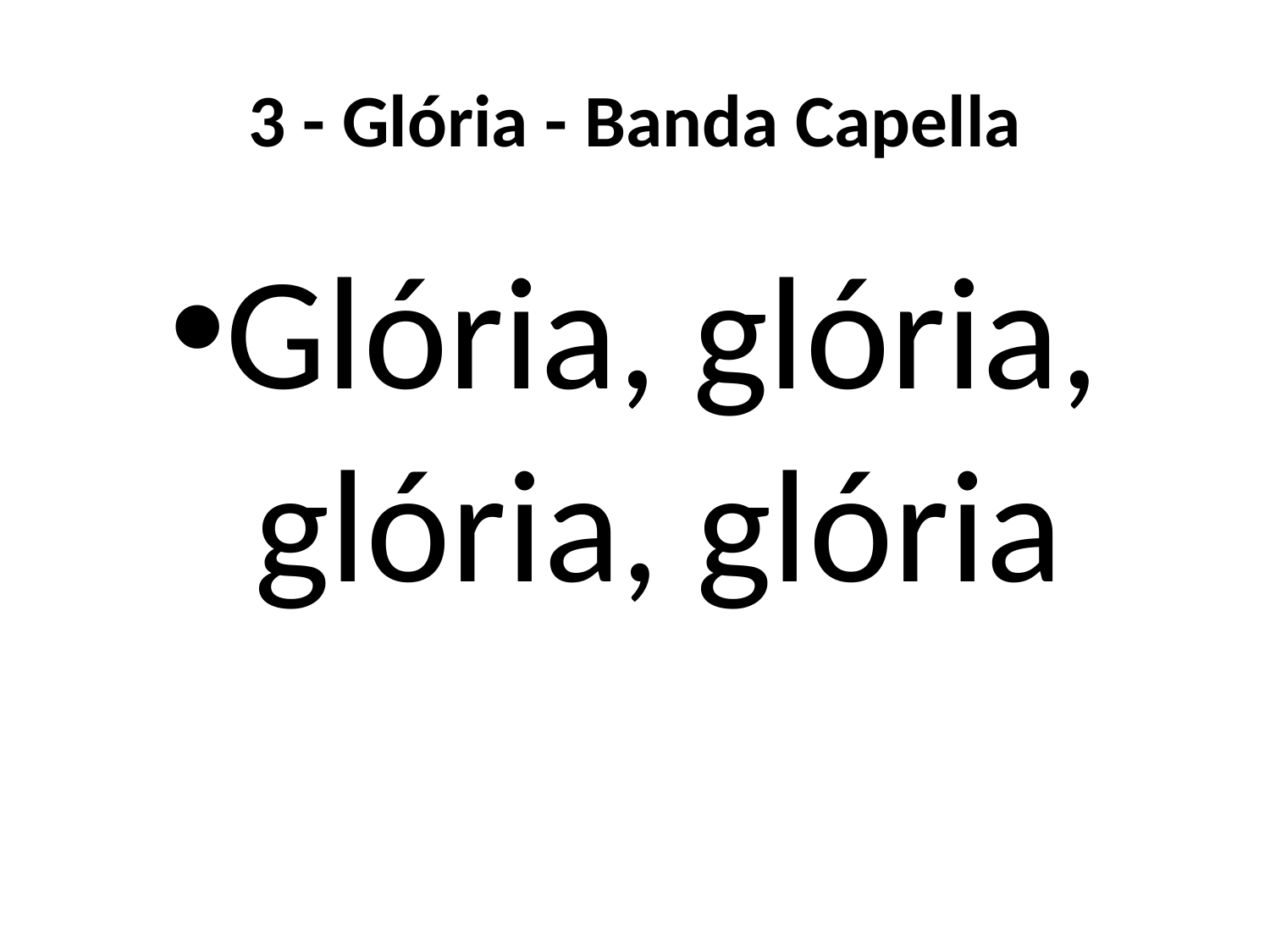

# 3 - Glória - Banda Capella
Glória, glória, glória, glória